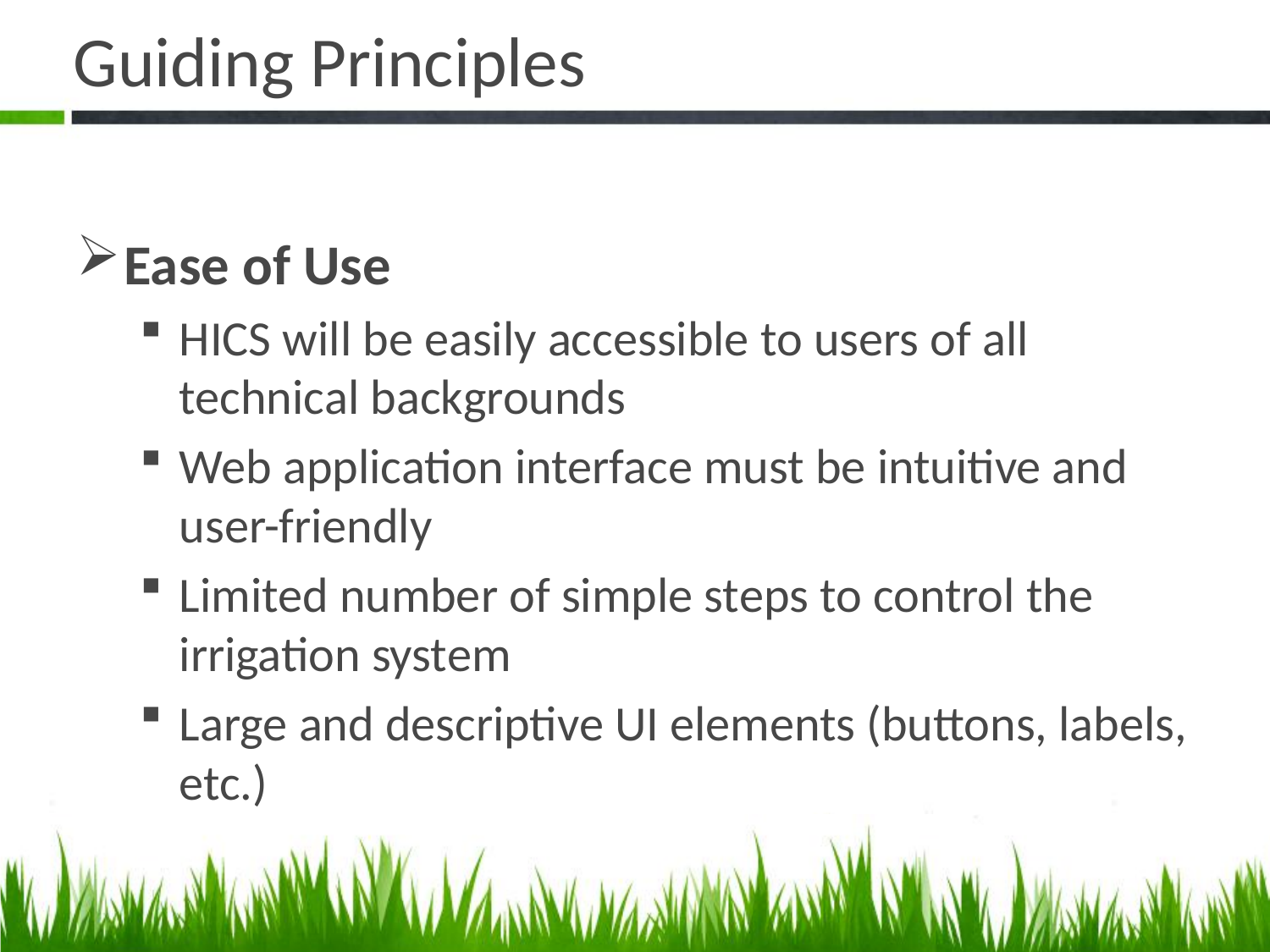

# Guiding Principles
Ease of Use
HICS will be easily accessible to users of all technical backgrounds
Web application interface must be intuitive and user-friendly
Limited number of simple steps to control the irrigation system
Large and descriptive UI elements (buttons, labels, etc.)